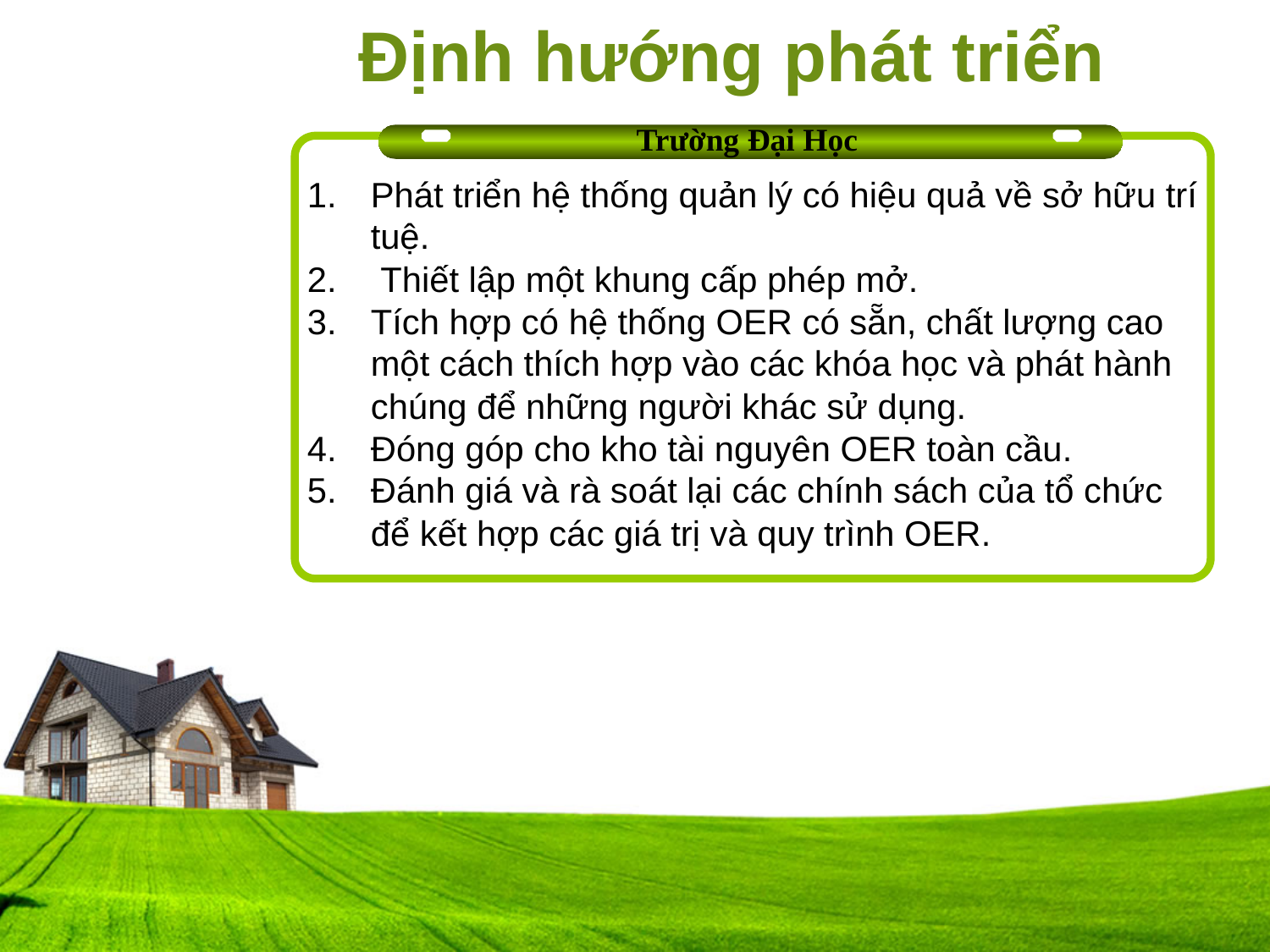

# Định hướng phát triển
Trường Đại Học

Phát triển hệ thống quản lý có hiệu quả về sở hữu trí tuệ.
 Thiết lập một khung cấp phép mở.
Tích hợp có hệ thống OER có sẵn, chất lượng cao một cách thích hợp vào các khóa học và phát hành chúng để những người khác sử dụng.
Đóng góp cho kho tài nguyên OER toàn cầu.
Đánh giá và rà soát lại các chính sách của tổ chức để kết hợp các giá trị và quy trình OER.